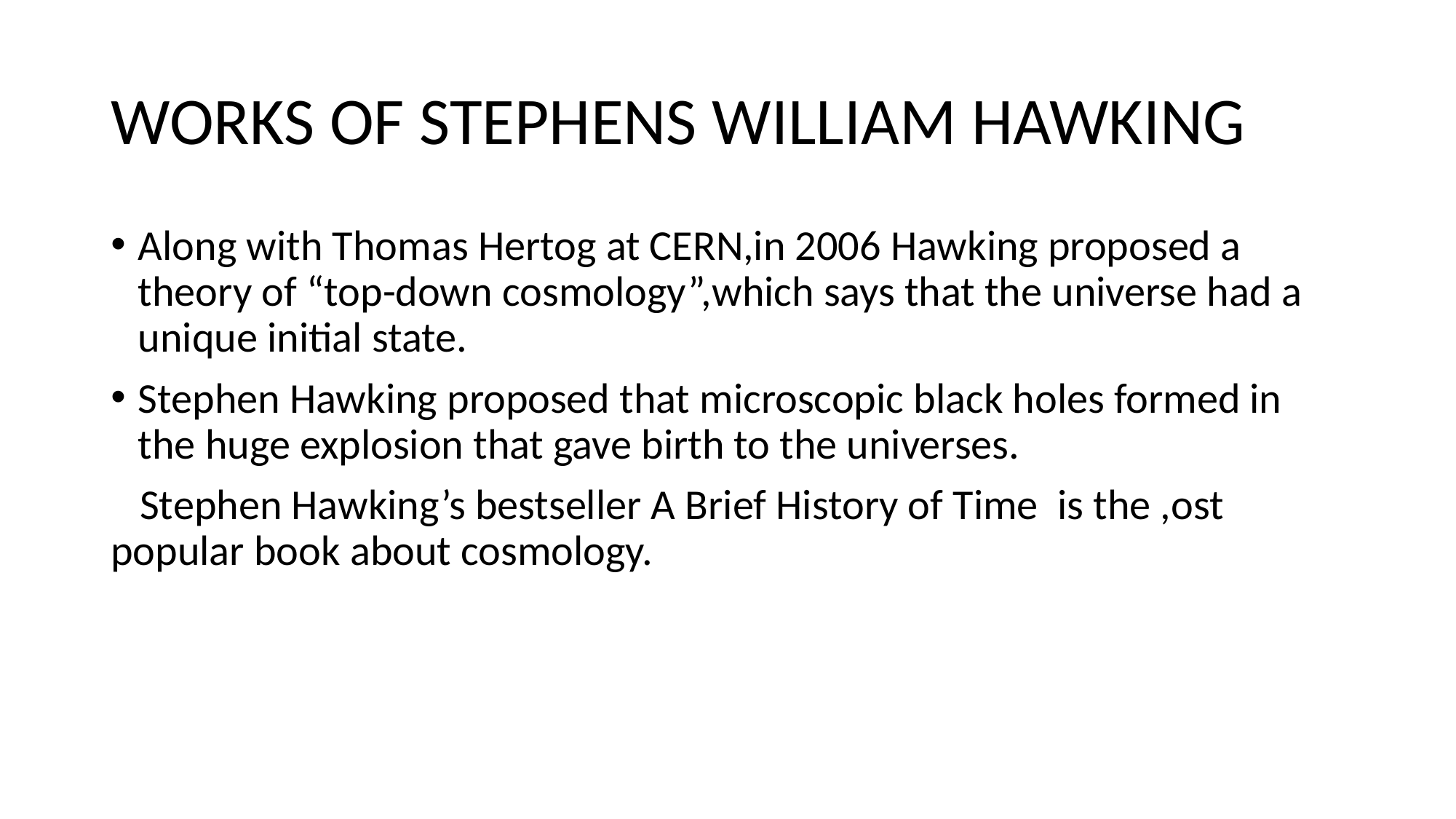

# WORKS OF STEPHENS WILLIAM HAWKING
Along with Thomas Hertog at CERN,in 2006 Hawking proposed a theory of “top-down cosmology”,which says that the universe had a unique initial state.
Stephen Hawking proposed that microscopic black holes formed in the huge explosion that gave birth to the universes.
   Stephen Hawking’s bestseller A Brief History of Time  is the ,ost popular book about cosmology.